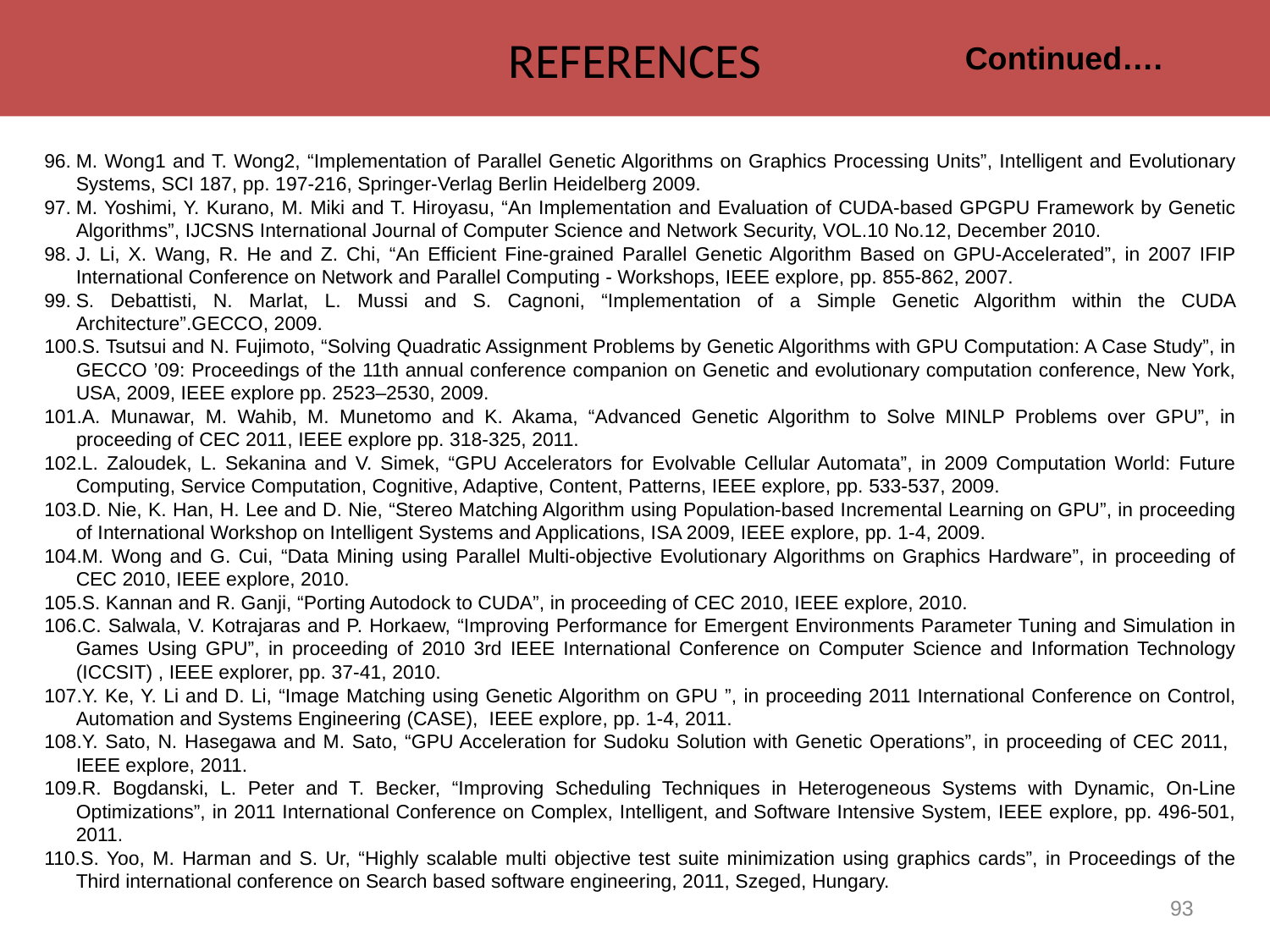

references
Continued….
M. Wong1 and T. Wong2, “Implementation of Parallel Genetic Algorithms on Graphics Processing Units”, Intelligent and Evolutionary Systems, SCI 187, pp. 197-216, Springer-Verlag Berlin Heidelberg 2009.
M. Yoshimi, Y. Kurano, M. Miki and T. Hiroyasu, “An Implementation and Evaluation of CUDA-based GPGPU Framework by Genetic Algorithms”, IJCSNS International Journal of Computer Science and Network Security, VOL.10 No.12, December 2010.
J. Li, X. Wang, R. He and Z. Chi, “An Efficient Fine-grained Parallel Genetic Algorithm Based on GPU-Accelerated”, in 2007 IFIP International Conference on Network and Parallel Computing - Workshops, IEEE explore, pp. 855-862, 2007.
S. Debattisti, N. Marlat, L. Mussi and S. Cagnoni, “Implementation of a Simple Genetic Algorithm within the CUDA Architecture”.GECCO, 2009.
S. Tsutsui and N. Fujimoto, “Solving Quadratic Assignment Problems by Genetic Algorithms with GPU Computation: A Case Study”, in GECCO ’09: Proceedings of the 11th annual conference companion on Genetic and evolutionary computation conference, New York, USA, 2009, IEEE explore pp. 2523–2530, 2009.
A. Munawar, M. Wahib, M. Munetomo and K. Akama, “Advanced Genetic Algorithm to Solve MINLP Problems over GPU”, in proceeding of CEC 2011, IEEE explore pp. 318-325, 2011.
L. Zaloudek, L. Sekanina and V. Simek, “GPU Accelerators for Evolvable Cellular Automata”, in 2009 Computation World: Future Computing, Service Computation, Cognitive, Adaptive, Content, Patterns, IEEE explore, pp. 533-537, 2009.
D. Nie, K. Han, H. Lee and D. Nie, “Stereo Matching Algorithm using Population-based Incremental Learning on GPU”, in proceeding of International Workshop on Intelligent Systems and Applications, ISA 2009, IEEE explore, pp. 1-4, 2009.
M. Wong and G. Cui, “Data Mining using Parallel Multi-objective Evolutionary Algorithms on Graphics Hardware”, in proceeding of CEC 2010, IEEE explore, 2010.
S. Kannan and R. Ganji, “Porting Autodock to CUDA”, in proceeding of CEC 2010, IEEE explore, 2010.
C. Salwala, V. Kotrajaras and P. Horkaew, “Improving Performance for Emergent Environments Parameter Tuning and Simulation in Games Using GPU”, in proceeding of 2010 3rd IEEE International Conference on Computer Science and Information Technology (ICCSIT) , IEEE explorer, pp. 37-41, 2010.
Y. Ke, Y. Li and D. Li, “Image Matching using Genetic Algorithm on GPU ”, in proceeding 2011 International Conference on Control, Automation and Systems Engineering (CASE),  IEEE explore, pp. 1-4, 2011.
Y. Sato, N. Hasegawa and M. Sato, “GPU Acceleration for Sudoku Solution with Genetic Operations”, in proceeding of CEC 2011,  IEEE explore, 2011.
R. Bogdanski, L. Peter and T. Becker, “Improving Scheduling Techniques in Heterogeneous Systems with Dynamic, On-Line Optimizations”, in 2011 International Conference on Complex, Intelligent, and Software Intensive System, IEEE explore, pp. 496-501, 2011.
S. Yoo, M. Harman and S. Ur, “Highly scalable multi objective test suite minimization using graphics cards”, in Proceedings of the Third international conference on Search based software engineering, 2011, Szeged, Hungary.

93